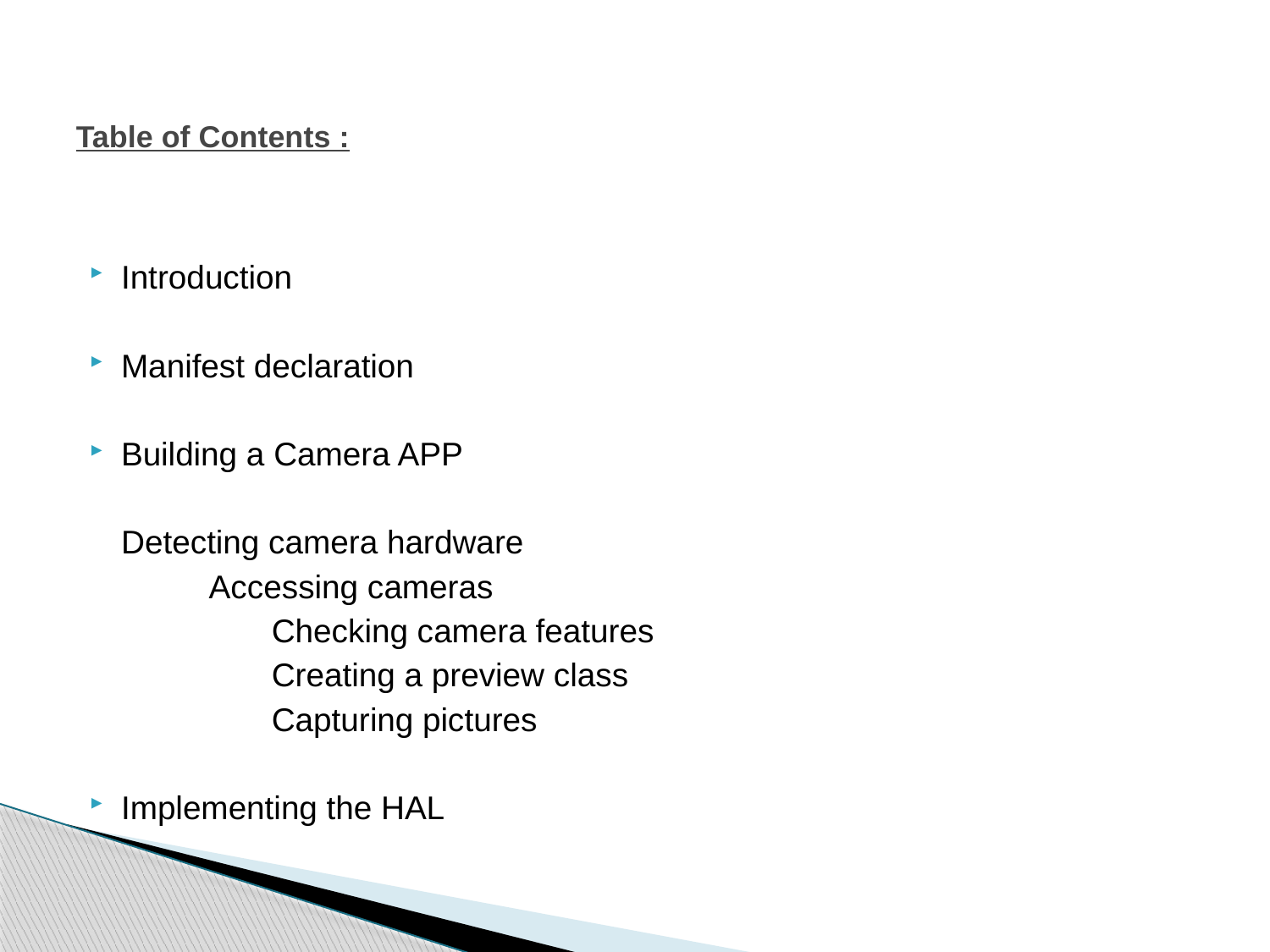

# Table of Contents :

Introduction

Manifest declaration

Building a Camera APP

			Detecting camera hardware
	 		Accessing cameras
                    Checking camera features
                    Creating a preview class
                    Capturing pictures

Implementing the HAL